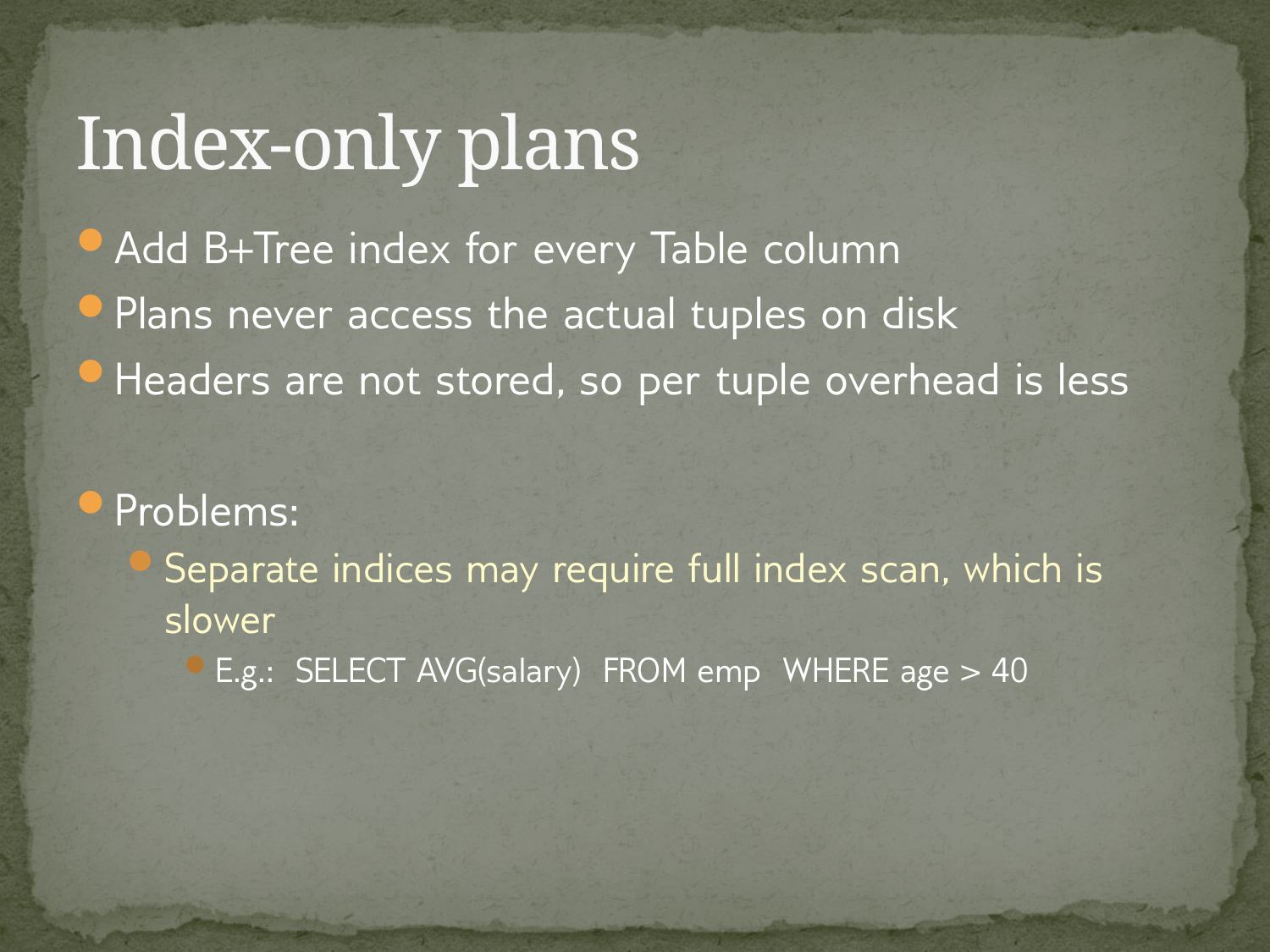

# Index-only plans
Add B+Tree index for every Table column
Plans never access the actual tuples on disk
Headers are not stored, so per tuple overhead is less

Problems:
Separate indices may require full index scan, which is slower
E.g.:  SELECT AVG(salary)  FROM emp  WHERE age > 40